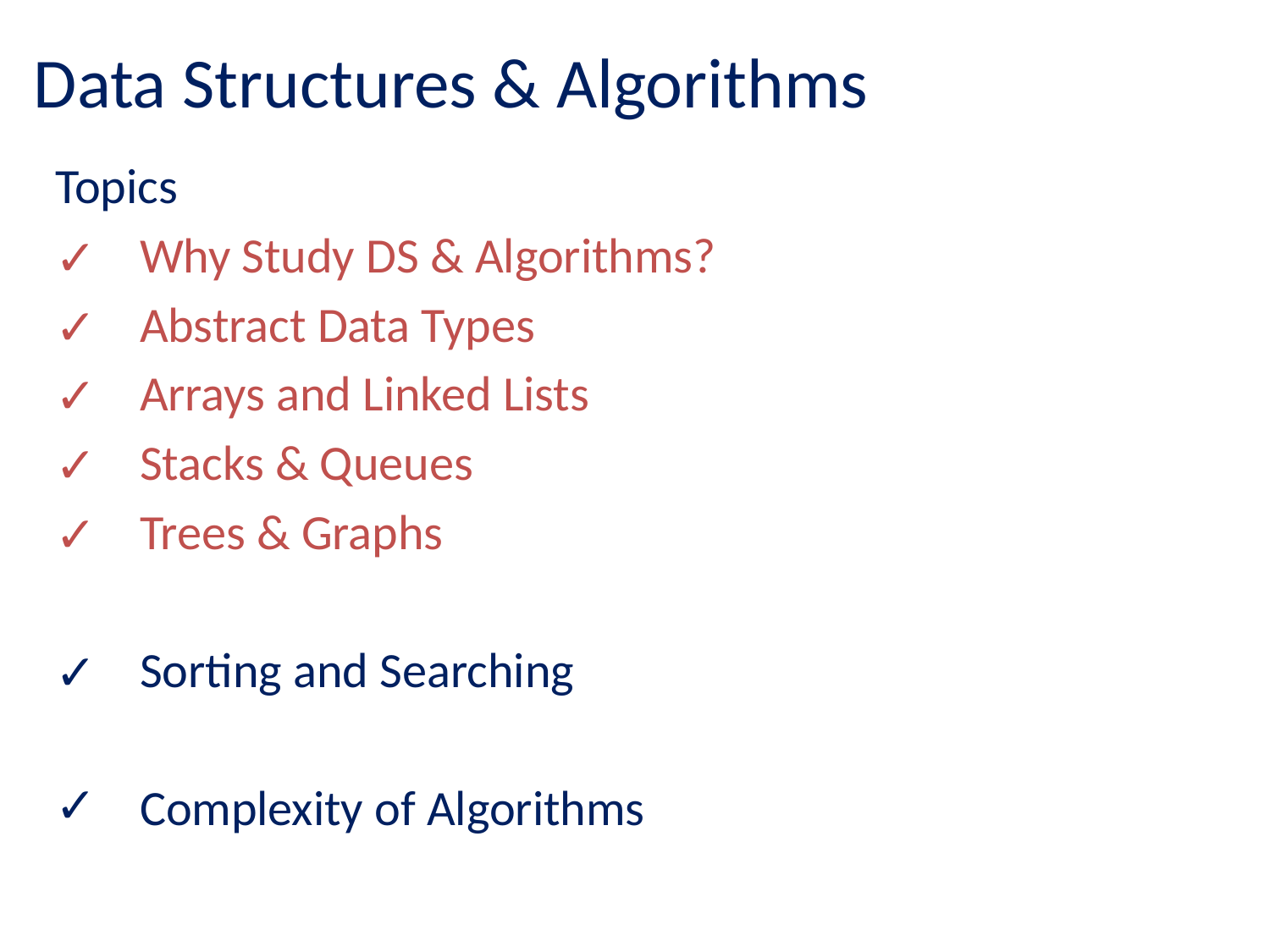

Data Structures & Algorithms
Topics
Why Study DS & Algorithms?
Abstract Data Types
Arrays and Linked Lists
Stacks & Queues
Trees & Graphs

Sorting and Searching

Complexity of Algorithms